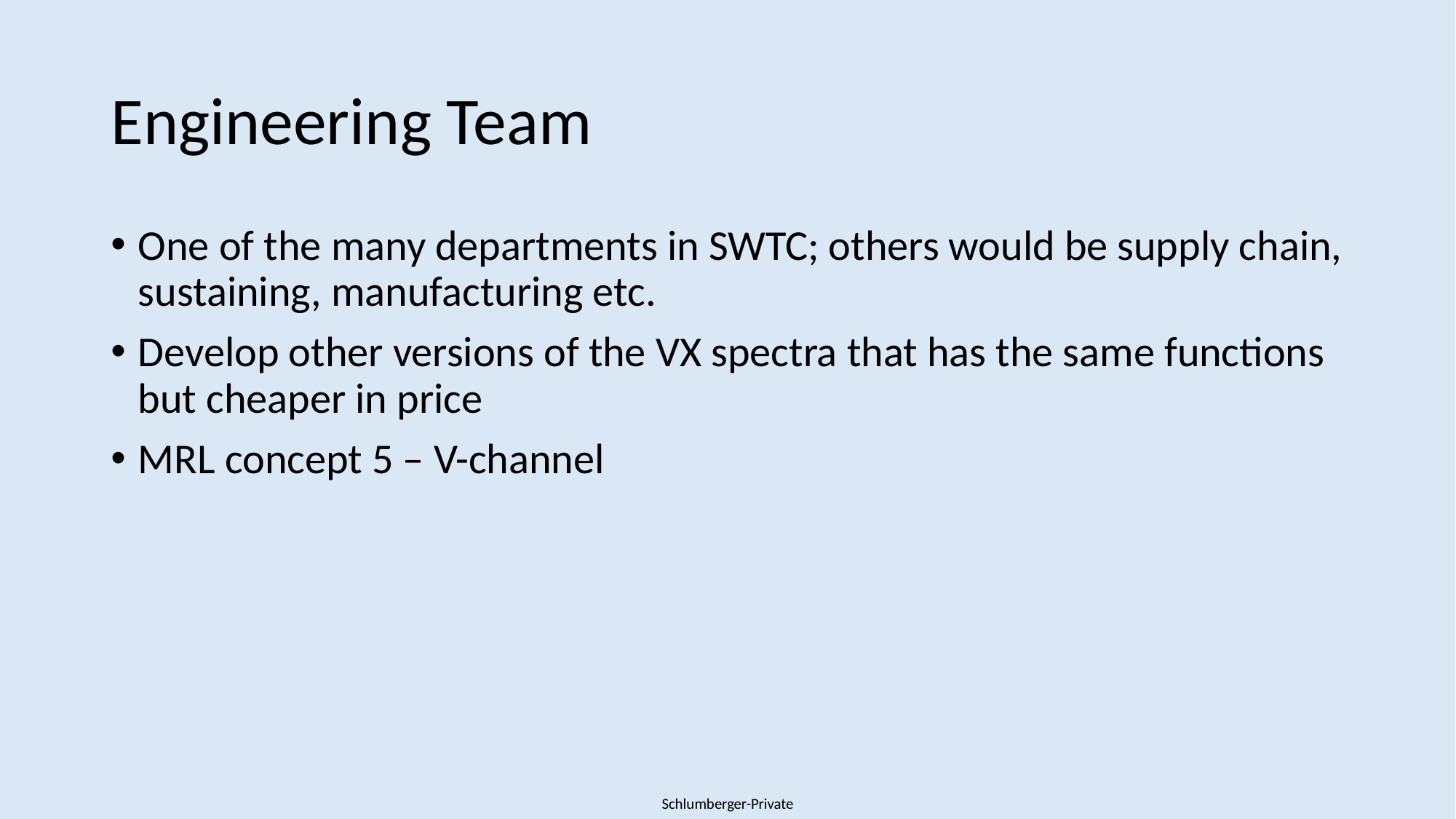

# Engineering Team
One of the many departments in SWTC; others would be supply chain, sustaining, manufacturing etc.
Develop other versions of the VX spectra that has the same functions but cheaper in price
MRL concept 5 – V-channel